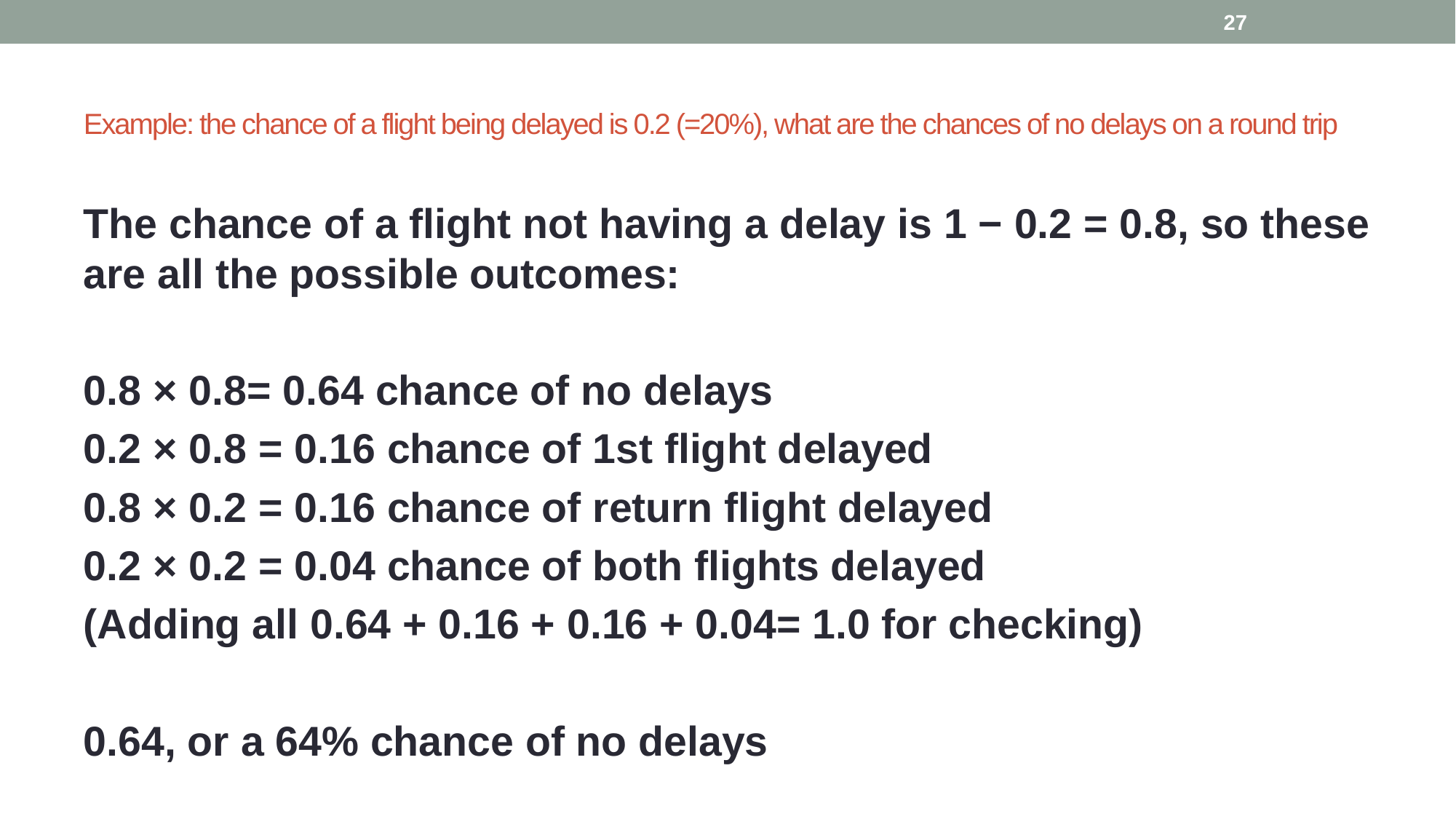

27
# Example: the chance of a flight being delayed is 0.2 (=20%), what are the chances of no delays on a round trip
The chance of a flight not having a delay is 1 − 0.2 = 0.8, so these are all the possible outcomes:

0.8 × 0.8= 0.64 chance of no delays
0.2 × 0.8 = 0.16 chance of 1st flight delayed
0.8 × 0.2 = 0.16 chance of return flight delayed
0.2 × 0.2 = 0.04 chance of both flights delayed
(Adding all 0.64 + 0.16 + 0.16 + 0.04= 1.0 for checking)

0.64, or a 64% chance of no delays